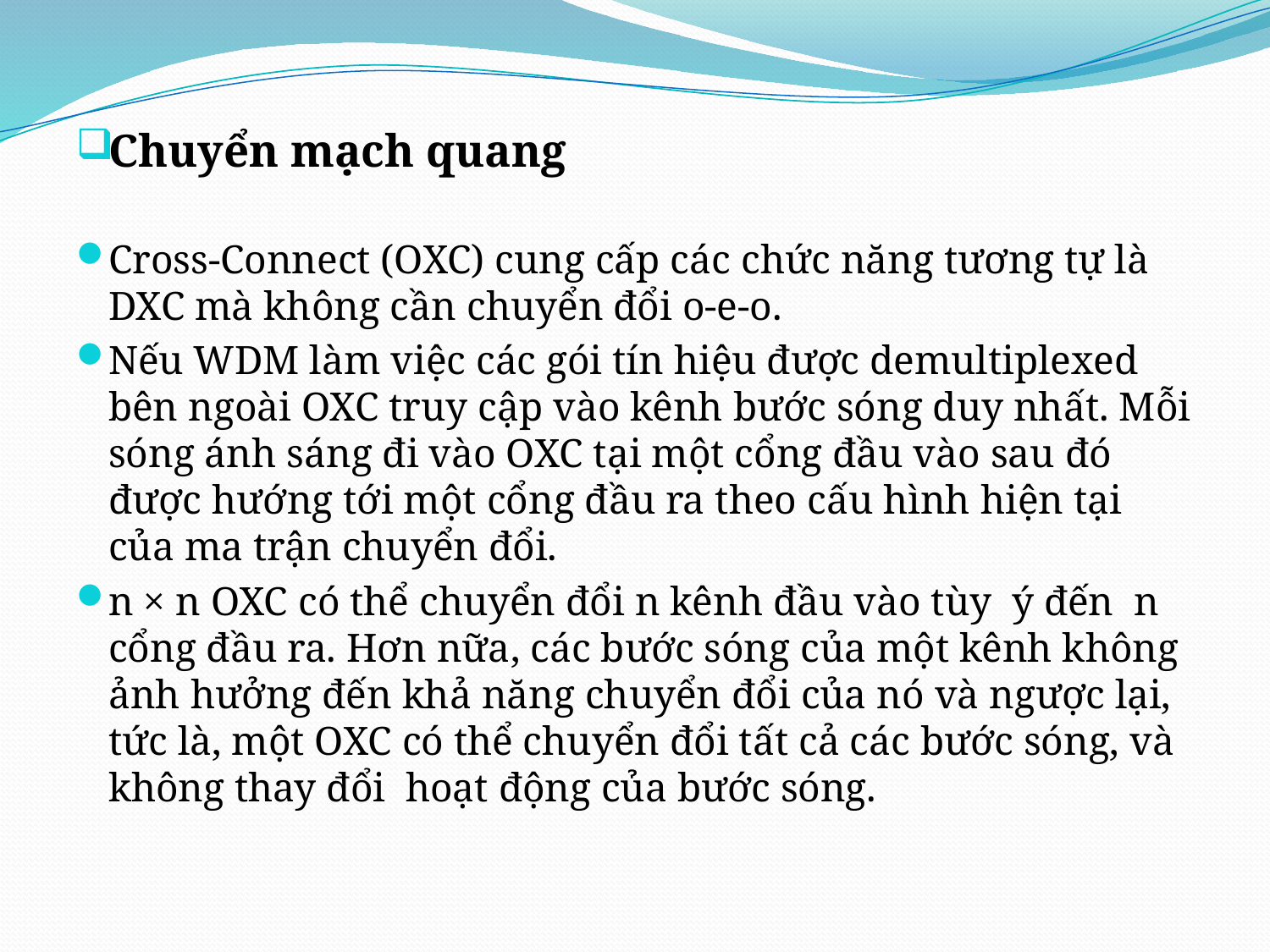

#
Chuyển mạch quang

Cross-Connect (OXC) cung cấp các chức năng tương tự là DXC mà không cần chuyển đổi o-e-o.
Nếu WDM làm việc các gói tín hiệu được demultiplexed bên ngoài OXC truy cập vào kênh bước sóng duy nhất. Mỗi sóng ánh sáng đi vào OXC tại một cổng đầu vào sau đó được hướng tới một cổng đầu ra theo cấu hình hiện tại của ma trận chuyển đổi.
n × n OXC có thể chuyển đổi n kênh đầu vào tùy  ý đến  n cổng đầu ra. Hơn nữa, các bước sóng của một kênh không ảnh hưởng đến khả năng chuyển đổi của nó và ngược lại, tức là, một OXC có thể chuyển đổi tất cả các bước sóng, và
không thay đổi  hoạt động của bước sóng.